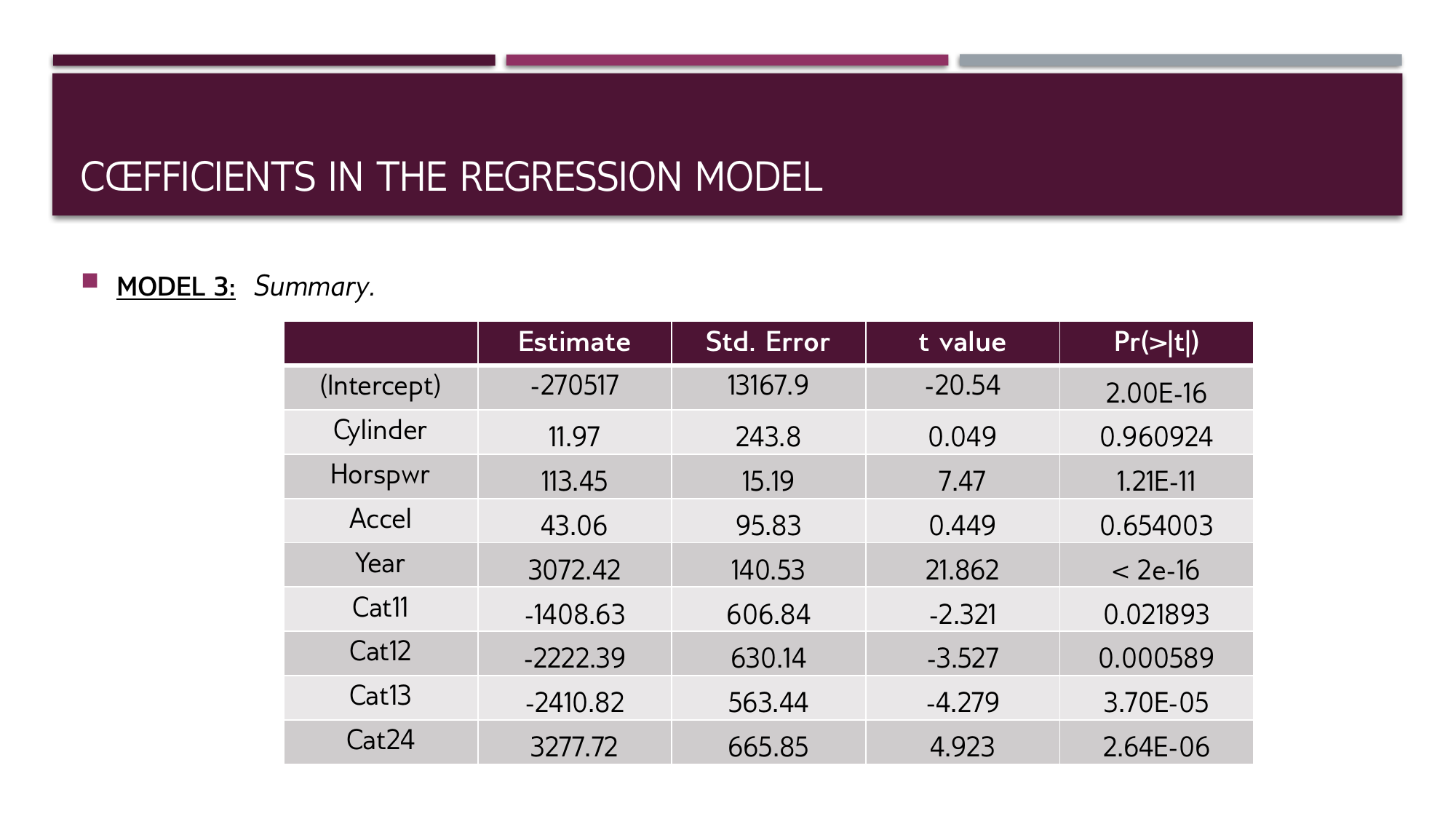

# Coefficients in the Regression model
MODEL 3:  Summary.

|  | Estimate | Std. Error | t value | Pr(>|t|) |
| --- | --- | --- | --- | --- |
| (Intercept) | -270517 | 13167.9 | -20.54 | 2.00E-16 |
| Cylinder | 11.97 | 243.8 | 0.049 | 0.960924 |
| Horspwr | 113.45 | 15.19 | 7.47 | 1.21E-11 |
| Accel | 43.06 | 95.83 | 0.449 | 0.654003 |
| Year | 3072.42 | 140.53 | 21.862 | < 2e-16 |
| Cat11 | -1408.63 | 606.84 | -2.321 | 0.021893 |
| Cat12 | -2222.39 | 630.14 | -3.527 | 0.000589 |
| Cat13 | -2410.82 | 563.44 | -4.279 | 3.70E-05 |
| Cat24 | 3277.72 | 665.85 | 4.923 | 2.64E-06 |